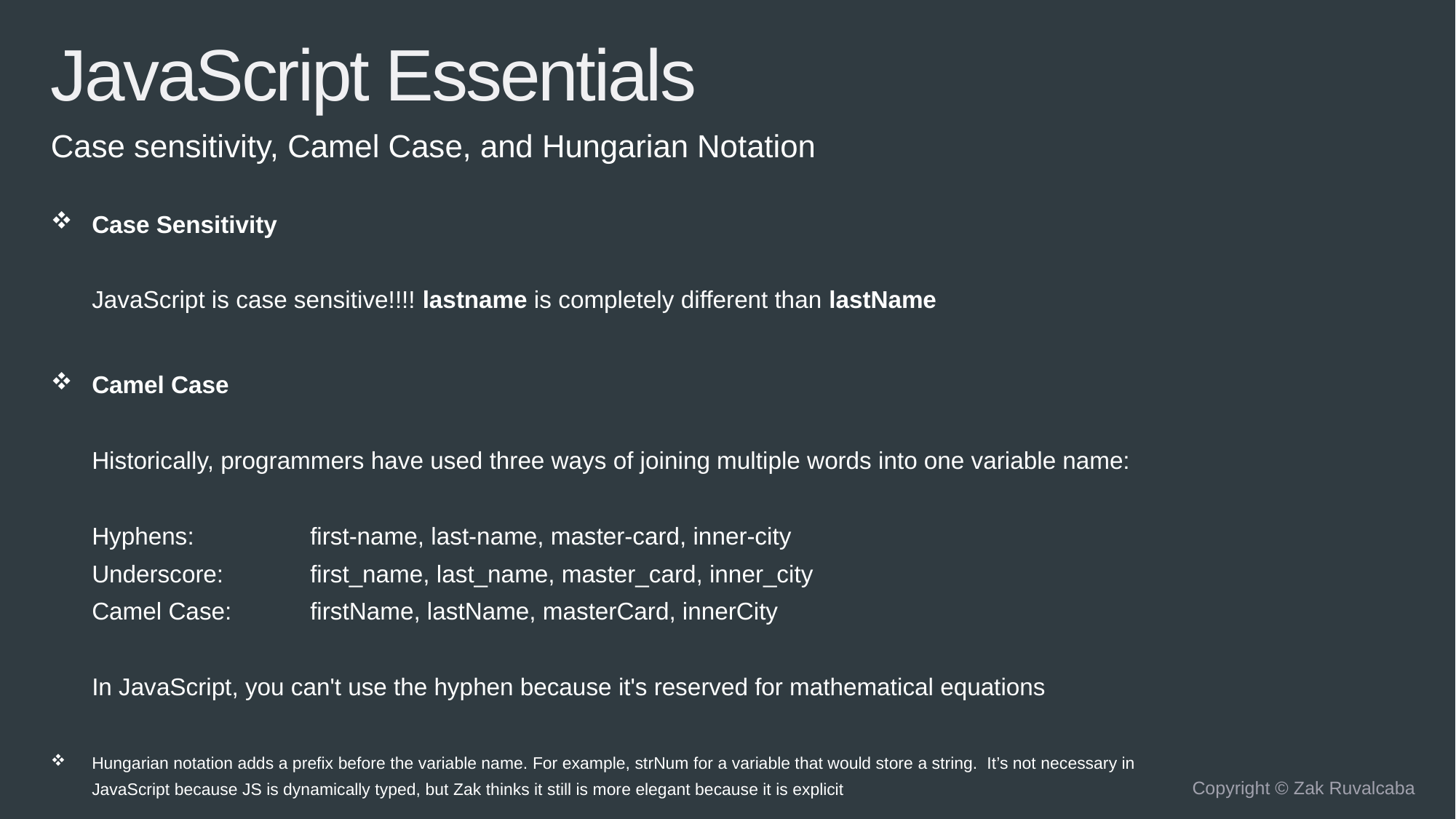

# JavaScript Essentials
Case sensitivity, Camel Case, and Hungarian Notation
Case Sensitivity
JavaScript is case sensitive!!!! lastname is completely different than lastName

Camel Case
Historically, programmers have used three ways of joining multiple words into one variable name:
Hyphens: 	first-name, last-name, master-card, inner-city
Underscore: 	first_name, last_name, master_card, inner_city
Camel Case: 	firstName, lastName, masterCard, innerCity
In JavaScript, you can't use the hyphen because it's reserved for mathematical equations

Hungarian notation adds a prefix before the variable name. For example, strNum for a variable that would store a string.  It’s not necessary in JavaScript because JS is dynamically typed, but Zak thinks it still is more elegant because it is explicit